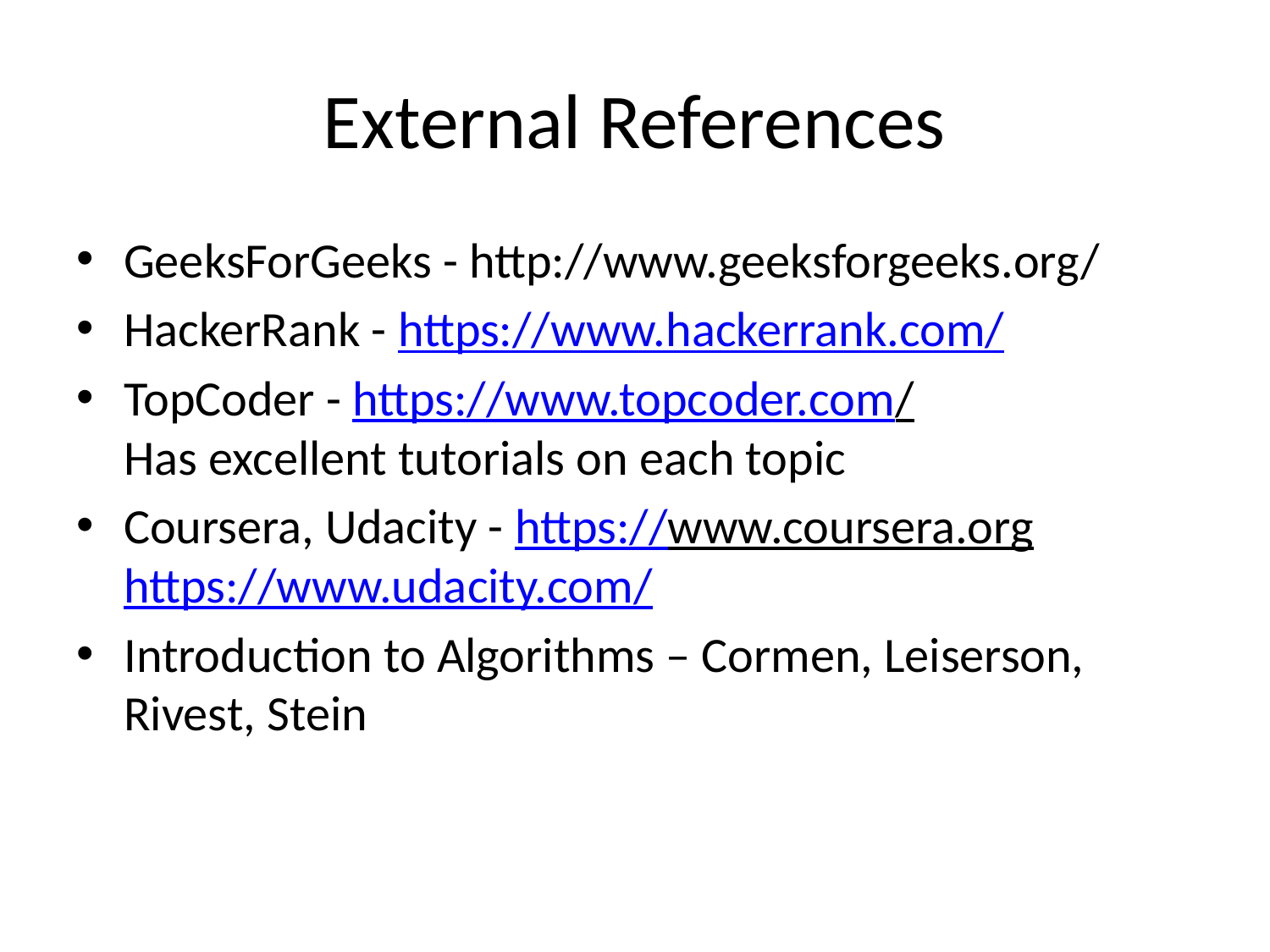

# External References
GeeksForGeeks - http://www.geeksforgeeks.org/
HackerRank - https://www.hackerrank.com/
TopCoder - https://www.topcoder.com/
Has excellent tutorials on each topic
Coursera, Udacity - https://www.coursera.org
https://www.udacity.com/
Introduction to Algorithms – Cormen, Leiserson, Rivest, Stein